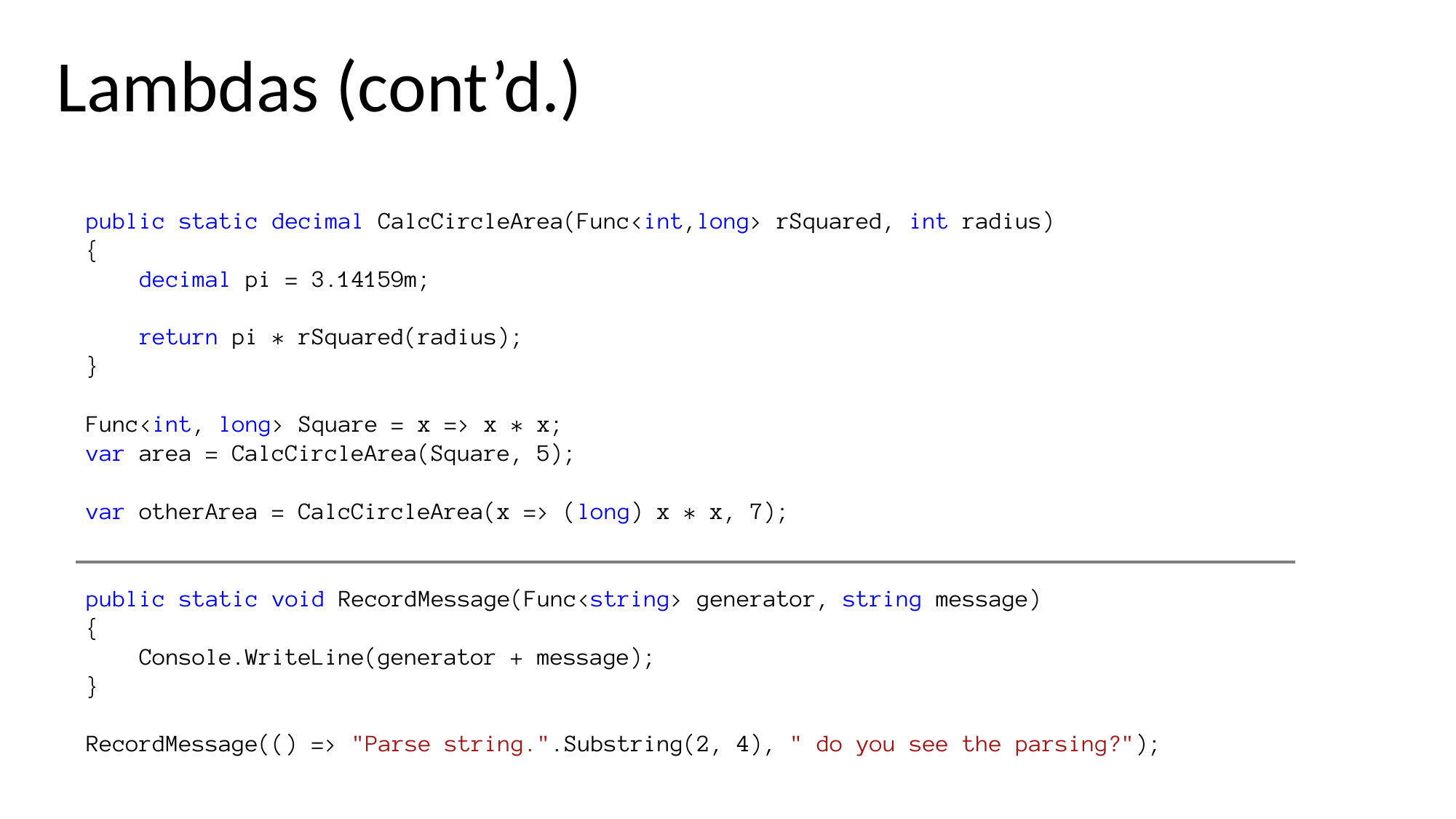

Lambdas (cont’d.)
public static decimal CalcCircleArea(Func<int,long> rSquared, int radius)
{
    decimal pi = 3.14159m;

    return pi * rSquared(radius);
}

Func<int, long> Square = x => x * x;
var area = CalcCircleArea(Square, 5);

var otherArea = CalcCircleArea(x => (long) x * x, 7);

public static void RecordMessage(Func<string> generator, string message)
{
    Console.WriteLine(generator + message);
}

RecordMessage(() => "Parse string.".Substring(2, 4), " do you see the parsing?");